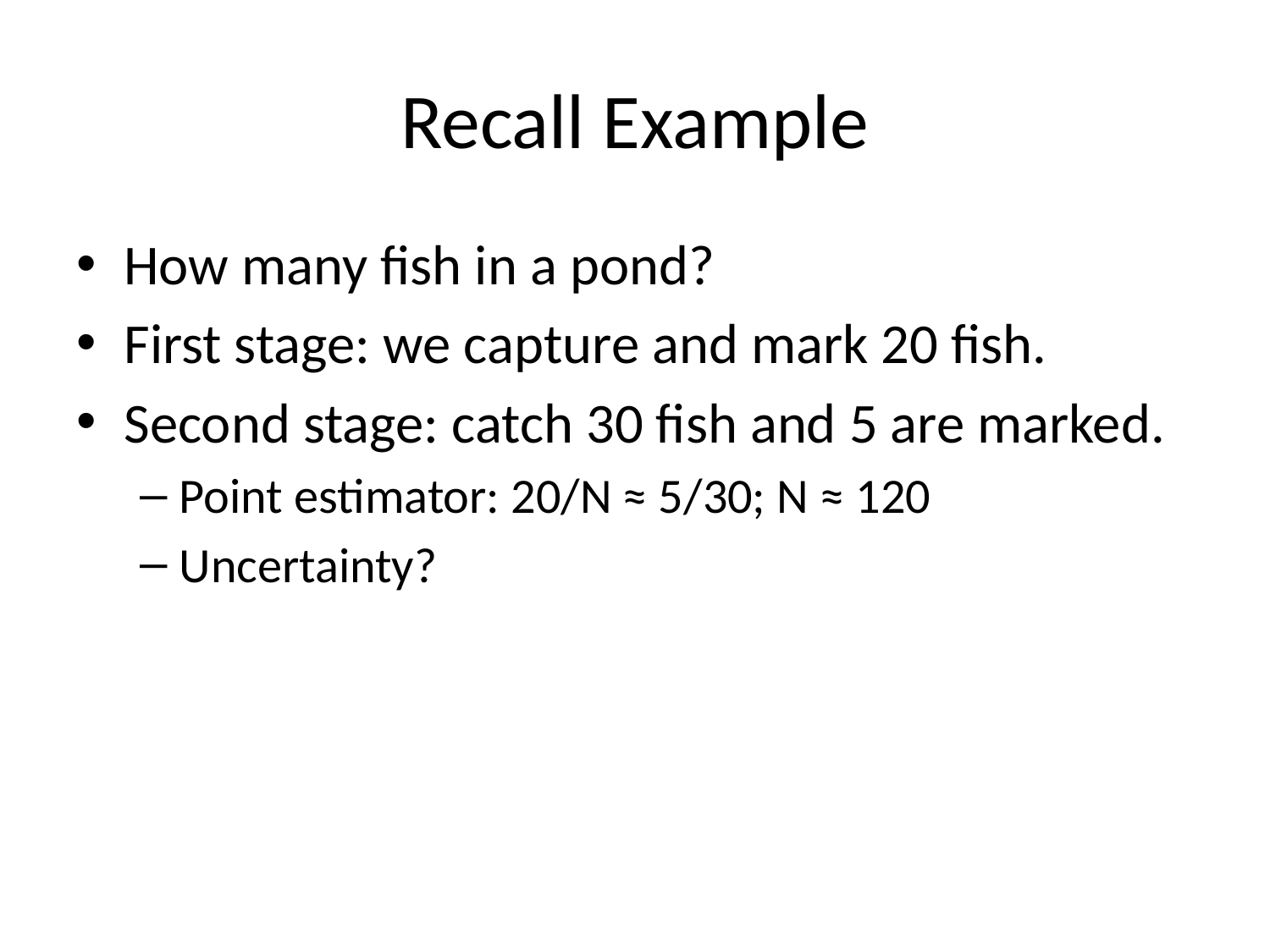

# Recall Example
How many fish in a pond?
First stage: we capture and mark 20 fish.
Second stage: catch 30 fish and 5 are marked.
Point estimator: 20/N ≈ 5/30; N ≈ 120
Uncertainty?